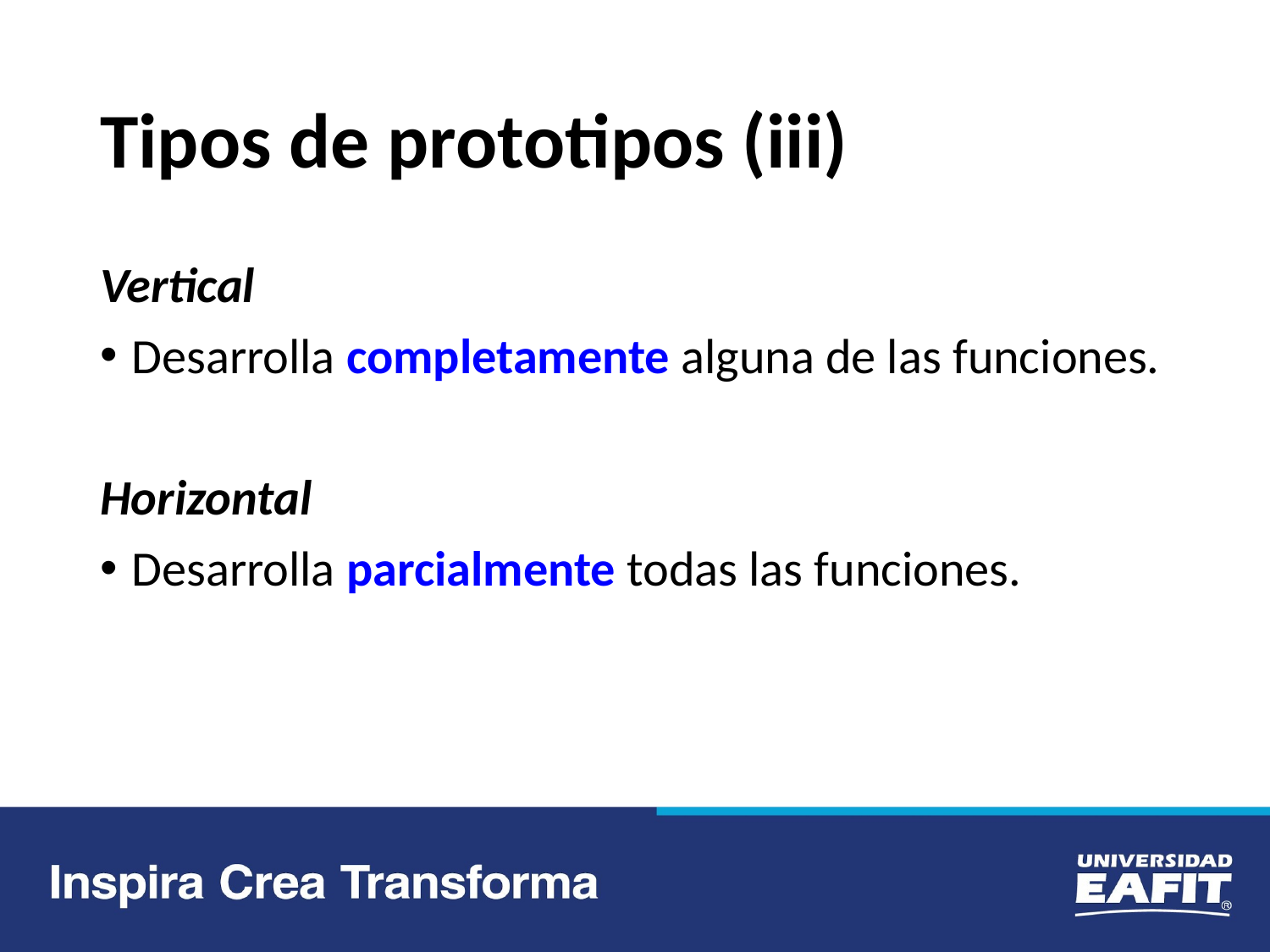

# Tipos de prototipos (iii)
Vertical
Desarrolla completamente alguna de las funciones.

Horizontal
Desarrolla parcialmente todas las funciones.